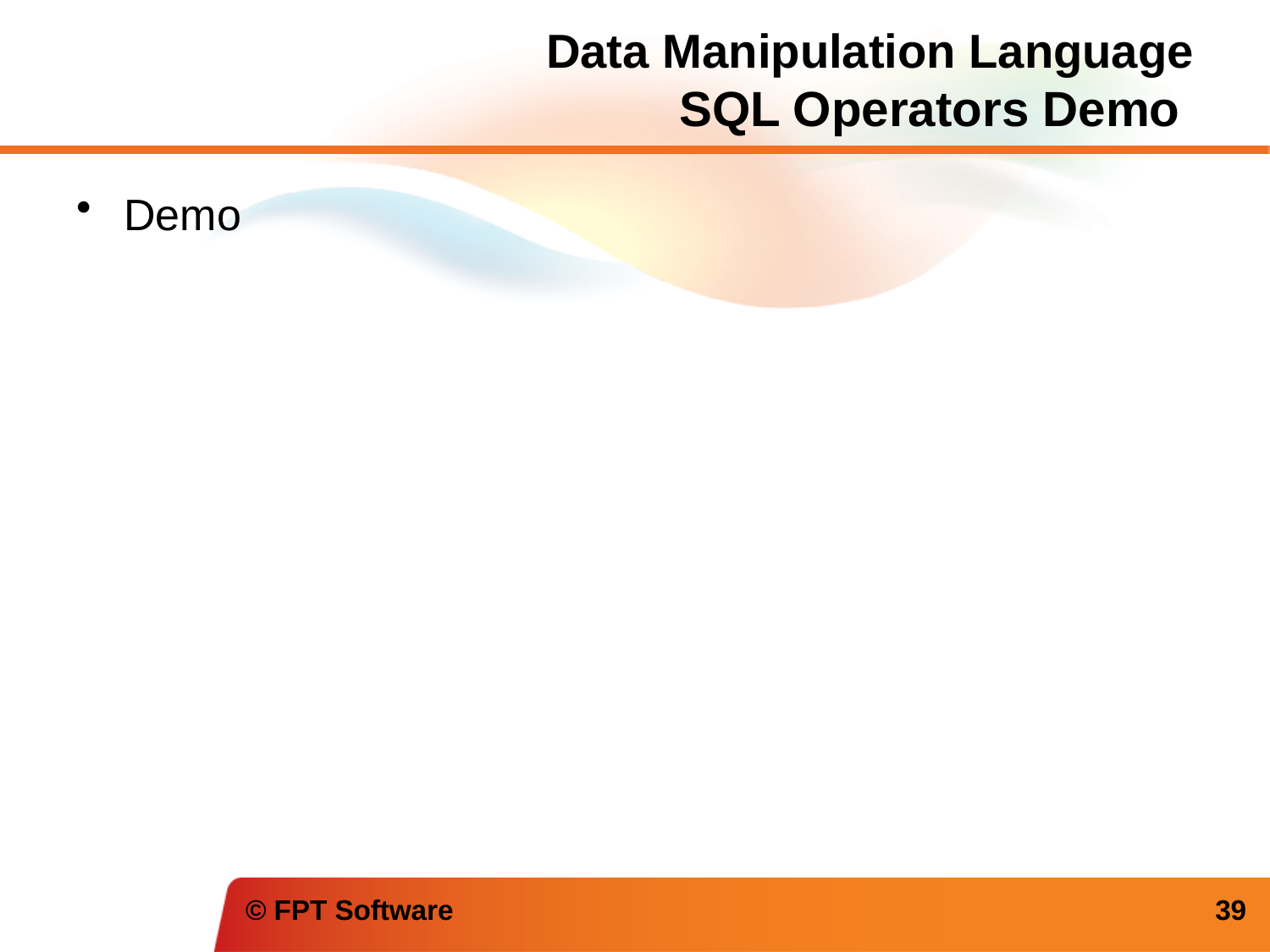

# Data Manipulation Language SQL Operators Demo
Demo